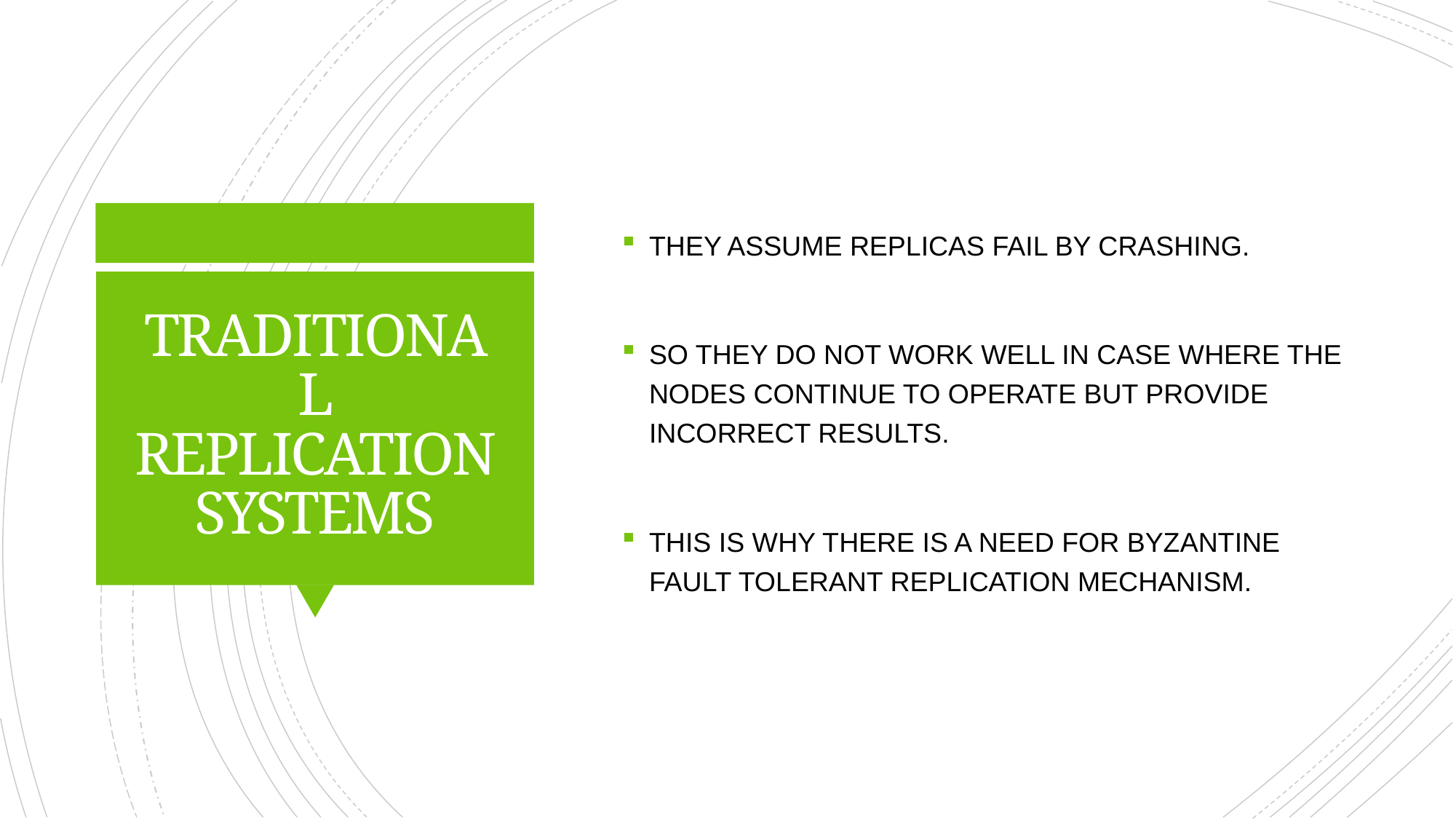

THEY ASSUME REPLICAS FAIL BY CRASHING.

SO THEY DO NOT WORK WELL IN CASE WHERE THE NODES CONTINUE TO OPERATE BUT PROVIDE INCORRECT RESULTS.

THIS IS WHY THERE IS A NEED FOR BYZANTINE FAULT TOLERANT REPLICATION MECHANISM.
# TRADITIONAL REPLICATION SYSTEMS